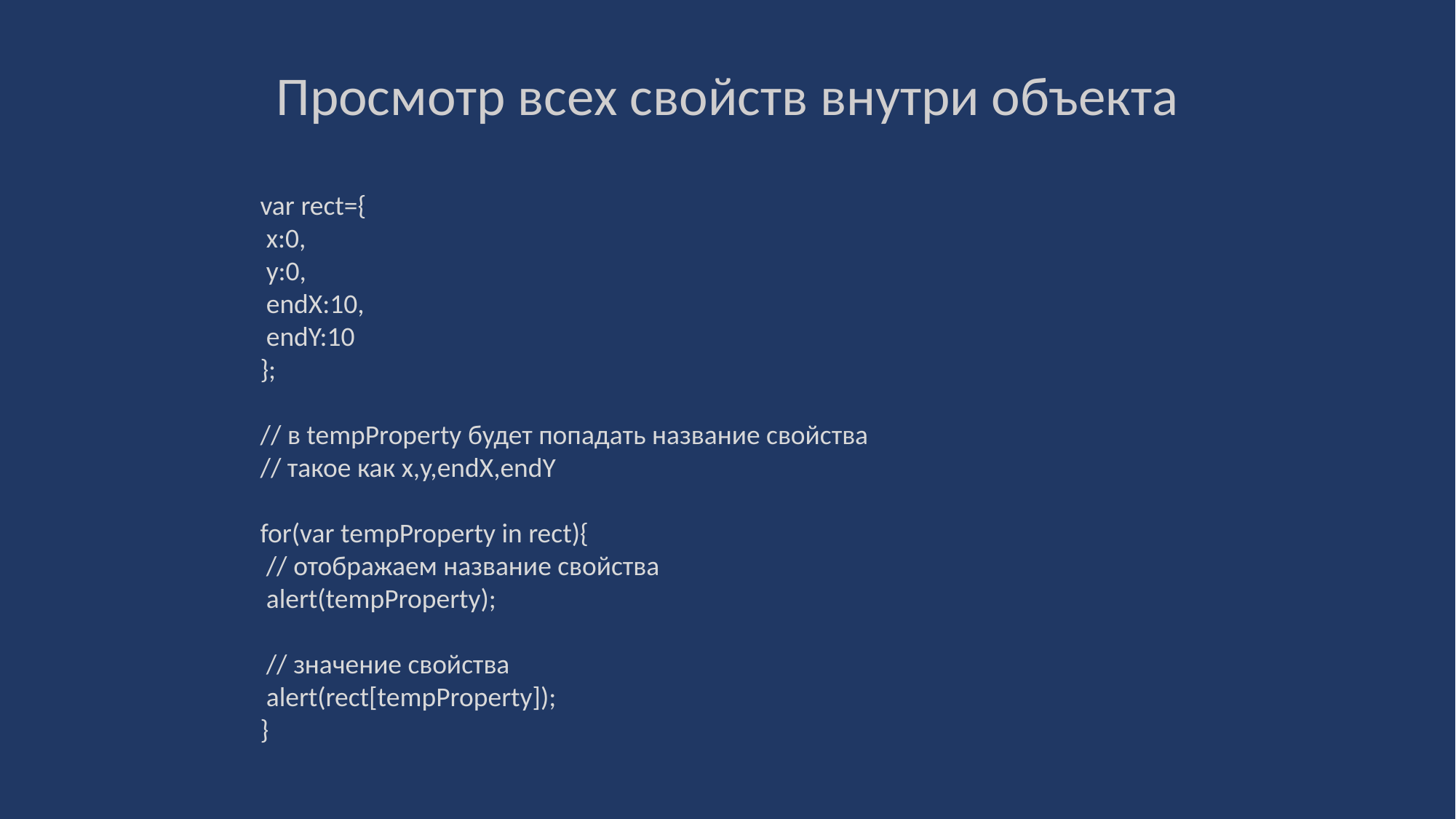

# Просмотр всех свойств внутри объекта
var rect={
 x:0,
 y:0,
 endX:10,
 endY:10
};

// в tempProperty будет попадать название свойства
// такое как x,y,endX,endY

for(var tempProperty in rect){
 // отображаем название свойства
 alert(tempProperty);

 // значение свойства
 alert(rect[tempProperty]);
}